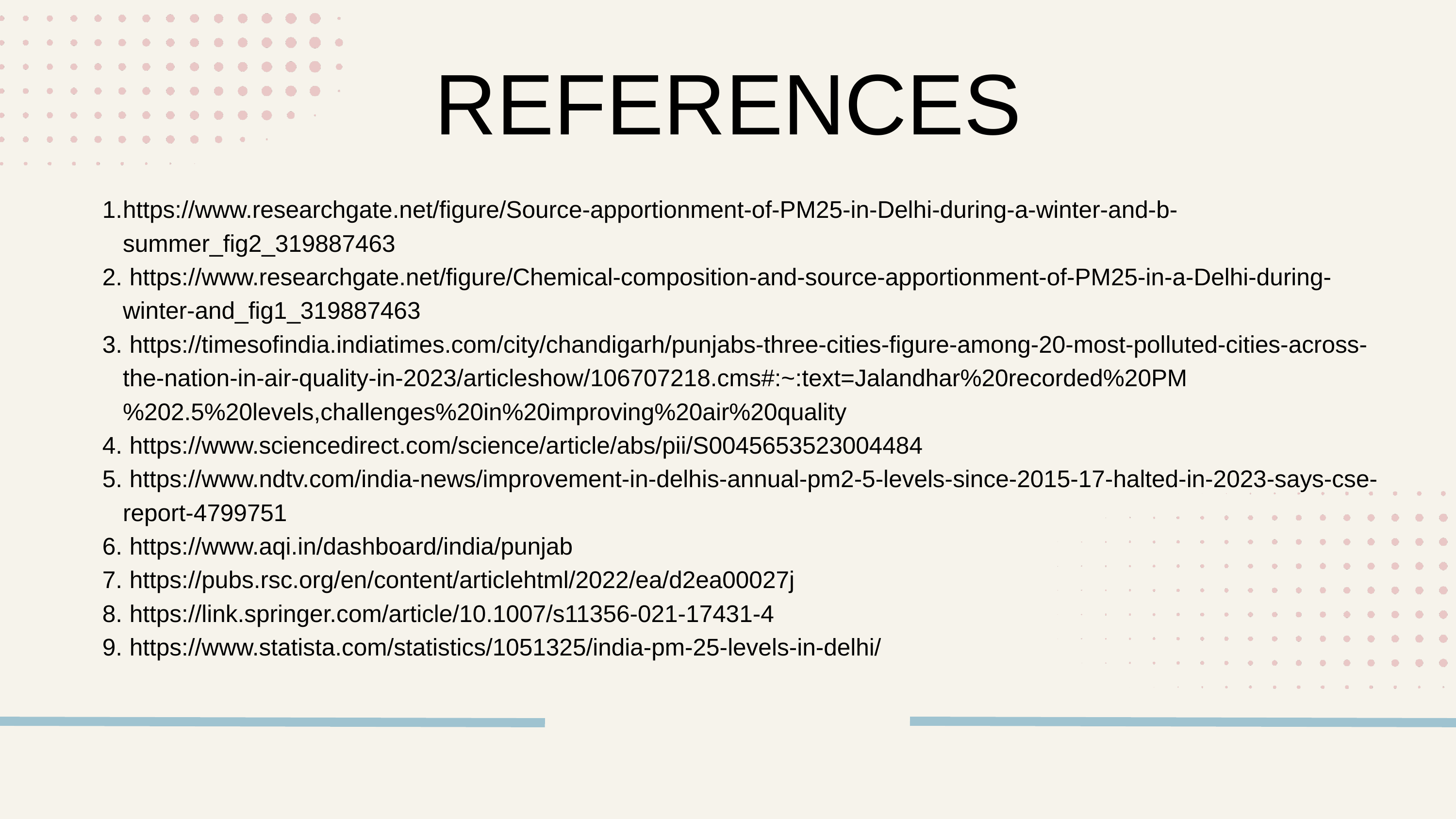

REFERENCES
https://www.researchgate.net/figure/Source-apportionment-of-PM25-in-Delhi-during-a-winter-and-b-summer_fig2_319887463
 https://www.researchgate.net/figure/Chemical-composition-and-source-apportionment-of-PM25-in-a-Delhi-during-winter-and_fig1_319887463
 https://timesofindia.indiatimes.com/city/chandigarh/punjabs-three-cities-figure-among-20-most-polluted-cities-across-the-nation-in-air-quality-in-2023/articleshow/106707218.cms#:~:text=Jalandhar%20recorded%20PM%202.5%20levels,challenges%20in%20improving%20air%20quality
 https://www.sciencedirect.com/science/article/abs/pii/S0045653523004484
 https://www.ndtv.com/india-news/improvement-in-delhis-annual-pm2-5-levels-since-2015-17-halted-in-2023-says-cse-report-4799751
 https://www.aqi.in/dashboard/india/punjab
 https://pubs.rsc.org/en/content/articlehtml/2022/ea/d2ea00027j
 https://link.springer.com/article/10.1007/s11356-021-17431-4
 https://www.statista.com/statistics/1051325/india-pm-25-levels-in-delhi/